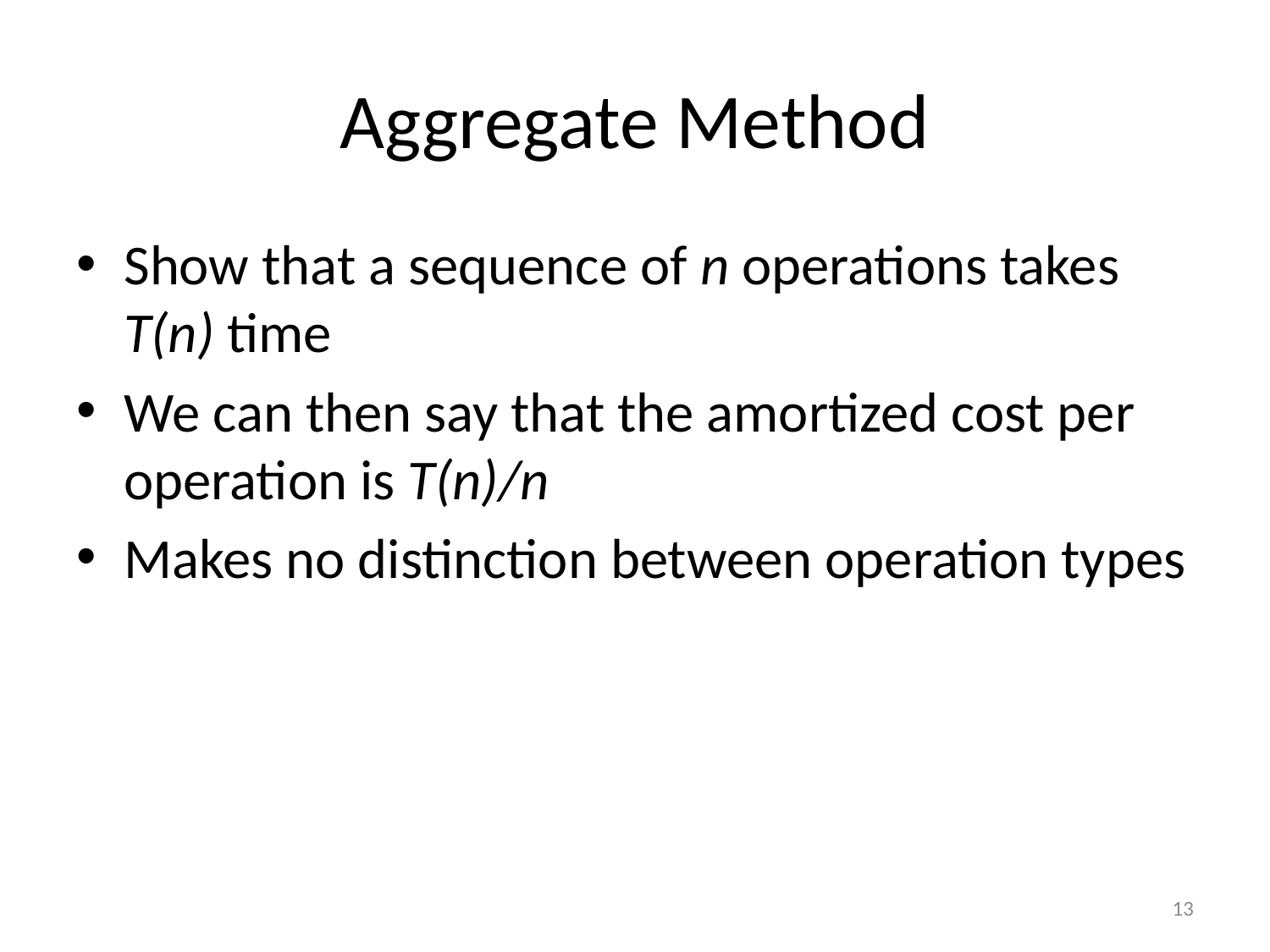

# Aggregate Method
Show that a sequence of n operations takes T(n) time
We can then say that the amortized cost per operation is T(n)/n
Makes no distinction between operation types

13